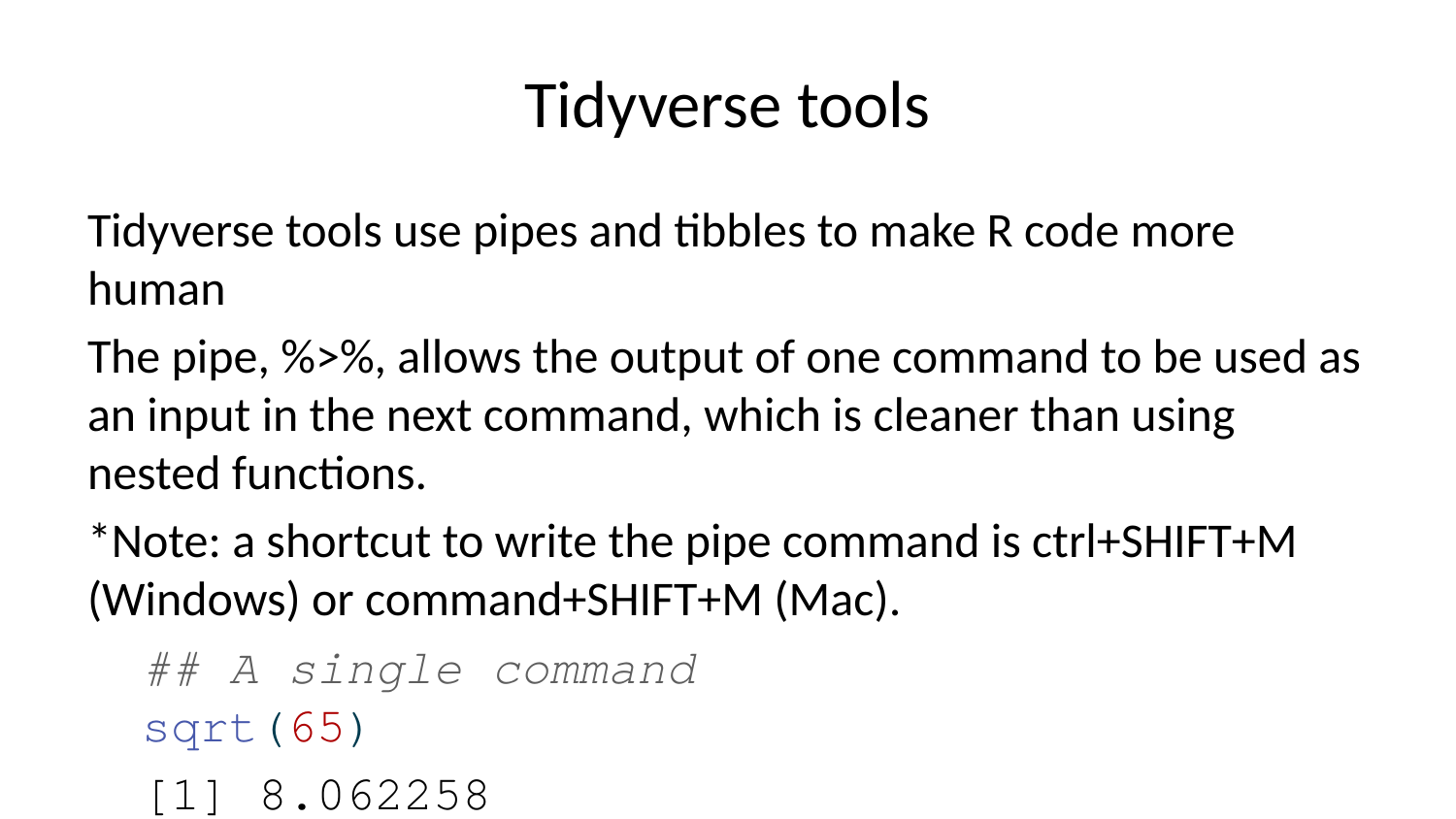

# Tidyverse tools
Tidyverse tools use pipes and tibbles to make R code more human
The pipe, %>%, allows the output of one command to be used as an input in the next command, which is cleaner than using nested functions.
*Note: a shortcut to write the pipe command is ctrl+SHIFT+M (Windows) or command+SHIFT+M (Mac).
## A single command sqrt(65)
[1] 8.062258
## Base R method of running more than one command round(sqrt(65), digit = 2)
[1] 8.06
## Running more than one command with piping sqrt(65) %>% round(digit = 2)
[1] 8.06